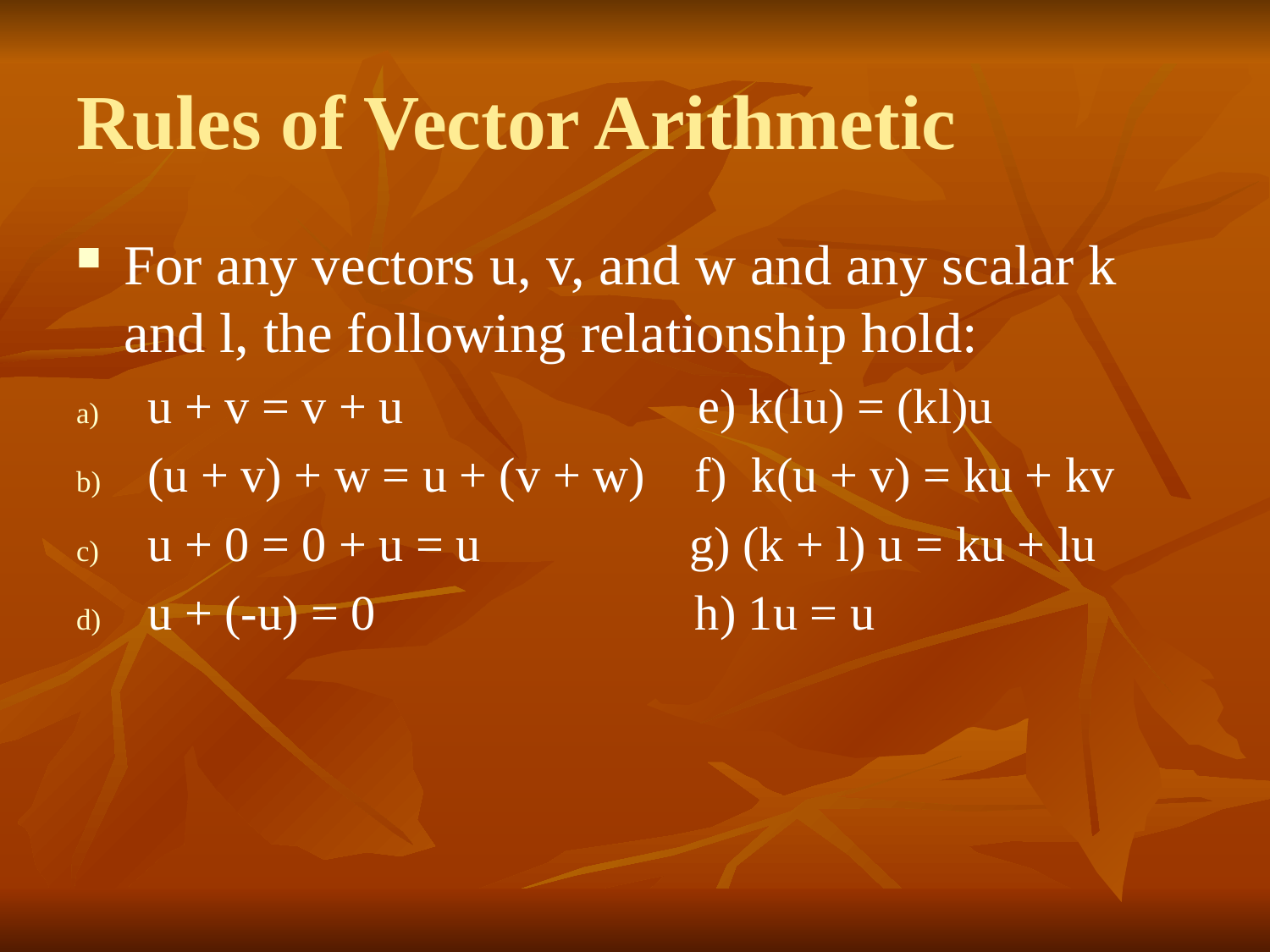

# Rules of Vector Arithmetic
For any vectors u, v, and w and any scalar k and l, the following relationship hold:
u + v = v + u                        e) k(lu) = (kl)u
(u + v) + w = u + (v + w)    f)  k(u + v) = ku + kv
u + 0 = 0 + u = u                 g) (k + l) u = ku + lu
u + (-u) = 0                          h) 1u = u